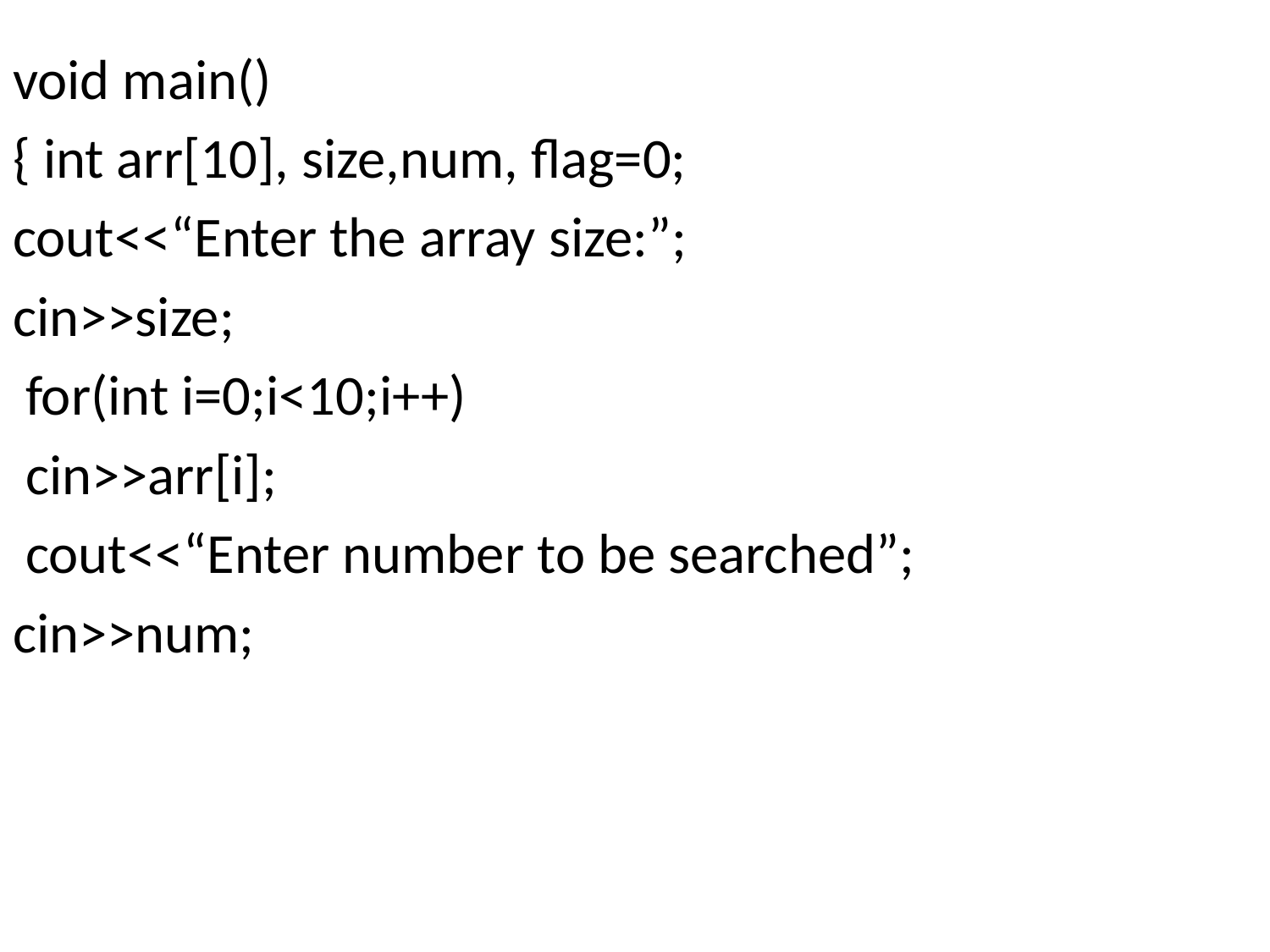

void main()
{ int arr[10], size,num, flag=0;
cout<<“Enter the array size:”;
cin>>size;
 for(int i=0;i<10;i++)
 cin>>arr[i];
 cout<<“Enter number to be searched”;
cin>>num;